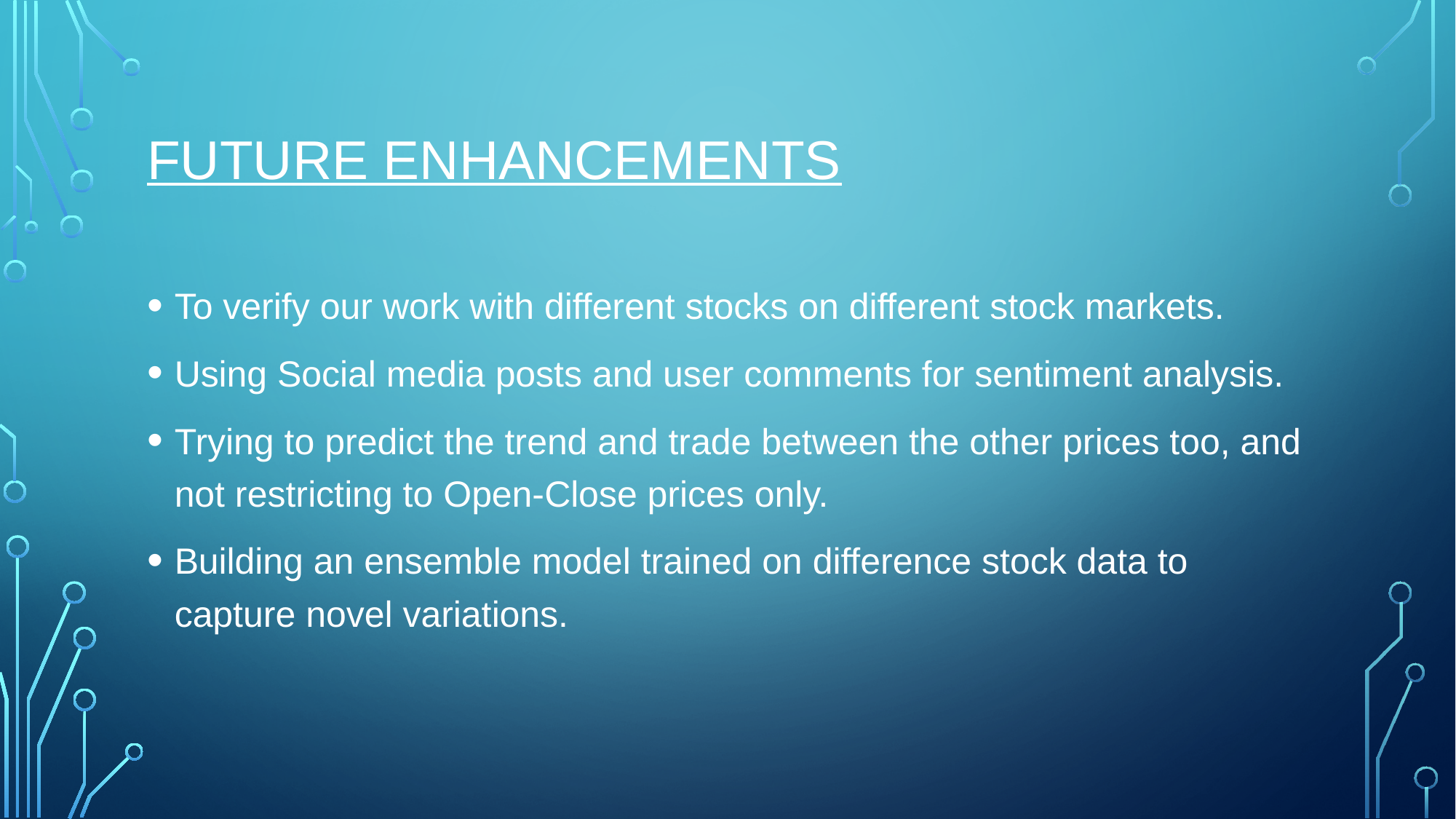

# Future enhancements
To verify our work with different stocks on different stock markets.
Using Social media posts and user comments for sentiment analysis.
Trying to predict the trend and trade between the other prices too, and not restricting to Open-Close prices only.
Building an ensemble model trained on difference stock data to capture novel variations.